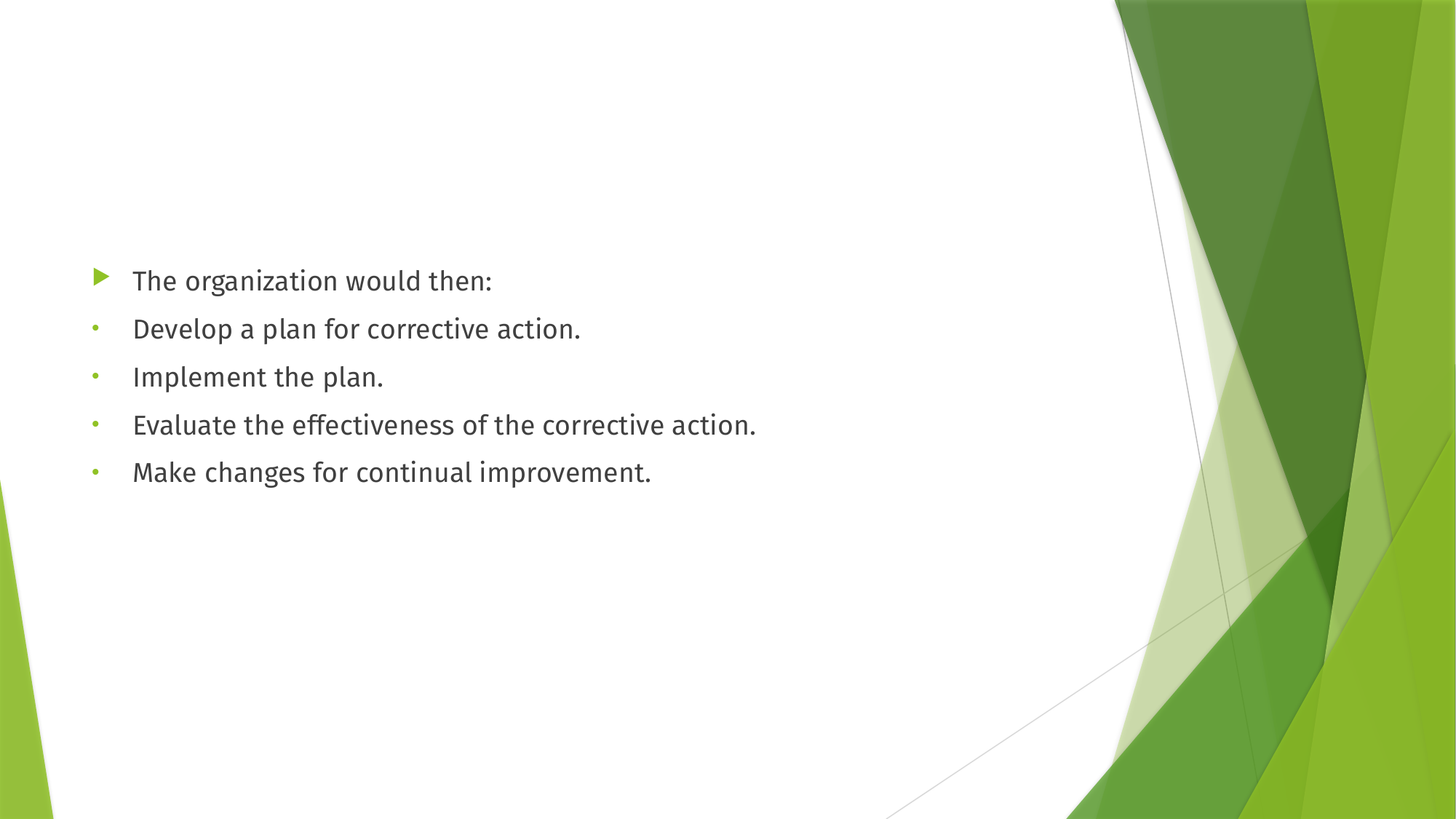

#
The organization would then:
Develop a plan for corrective action.
Implement the plan.
Evaluate the effectiveness of the corrective action.
Make changes for continual improvement.